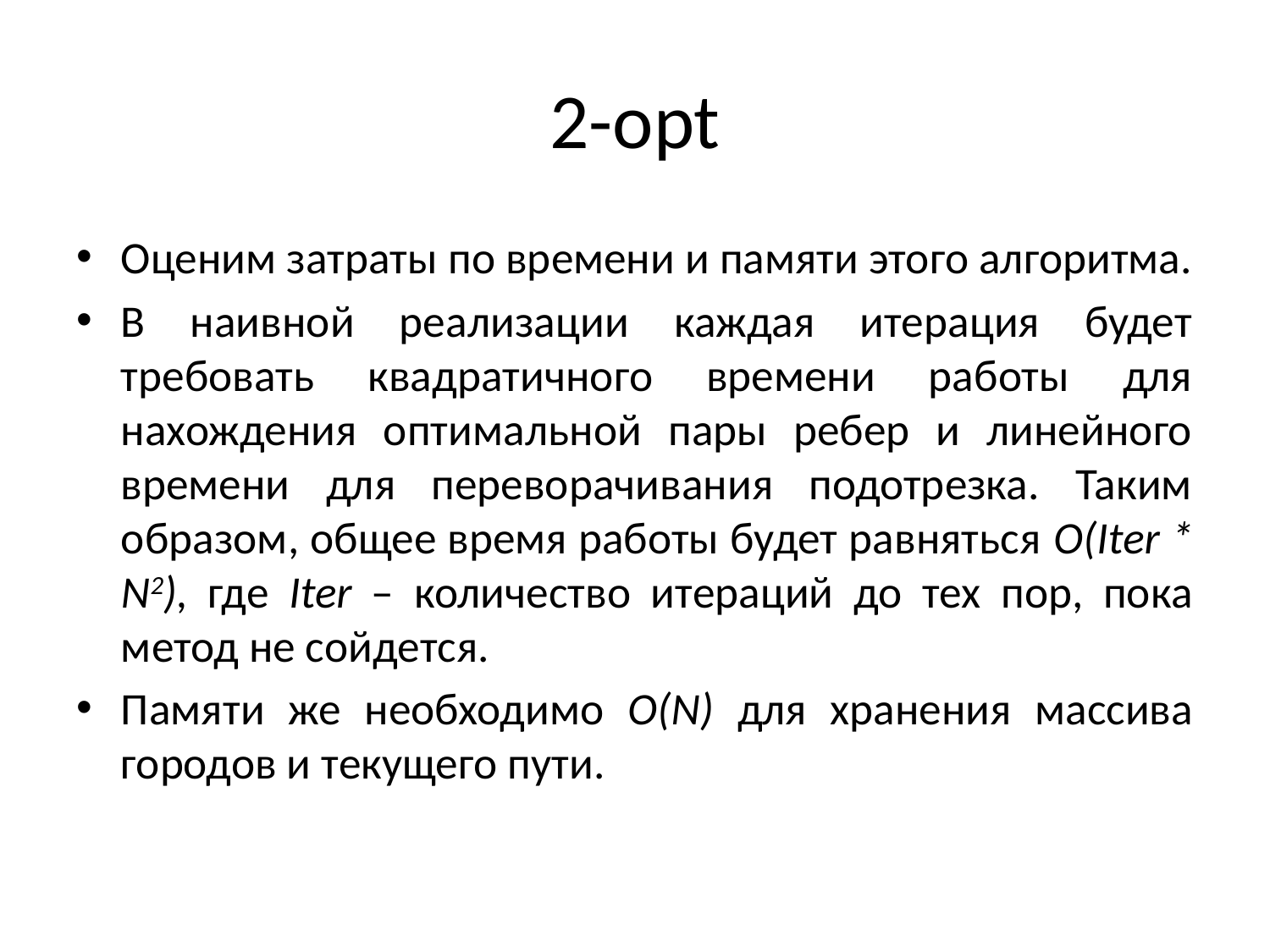

# 2-opt
Оценим затраты по времени и памяти этого алгоритма.
В наивной реализации каждая итерация будет требовать квадратичного времени работы для нахождения оптимальной пары ребер и линейного времени для переворачивания подотрезка. Таким образом, общее время работы будет равняться O(Iter * N2), где Iter – количество итераций до тех пор, пока метод не сойдется.
Памяти же необходимо O(N) для хранения массива городов и текущего пути.